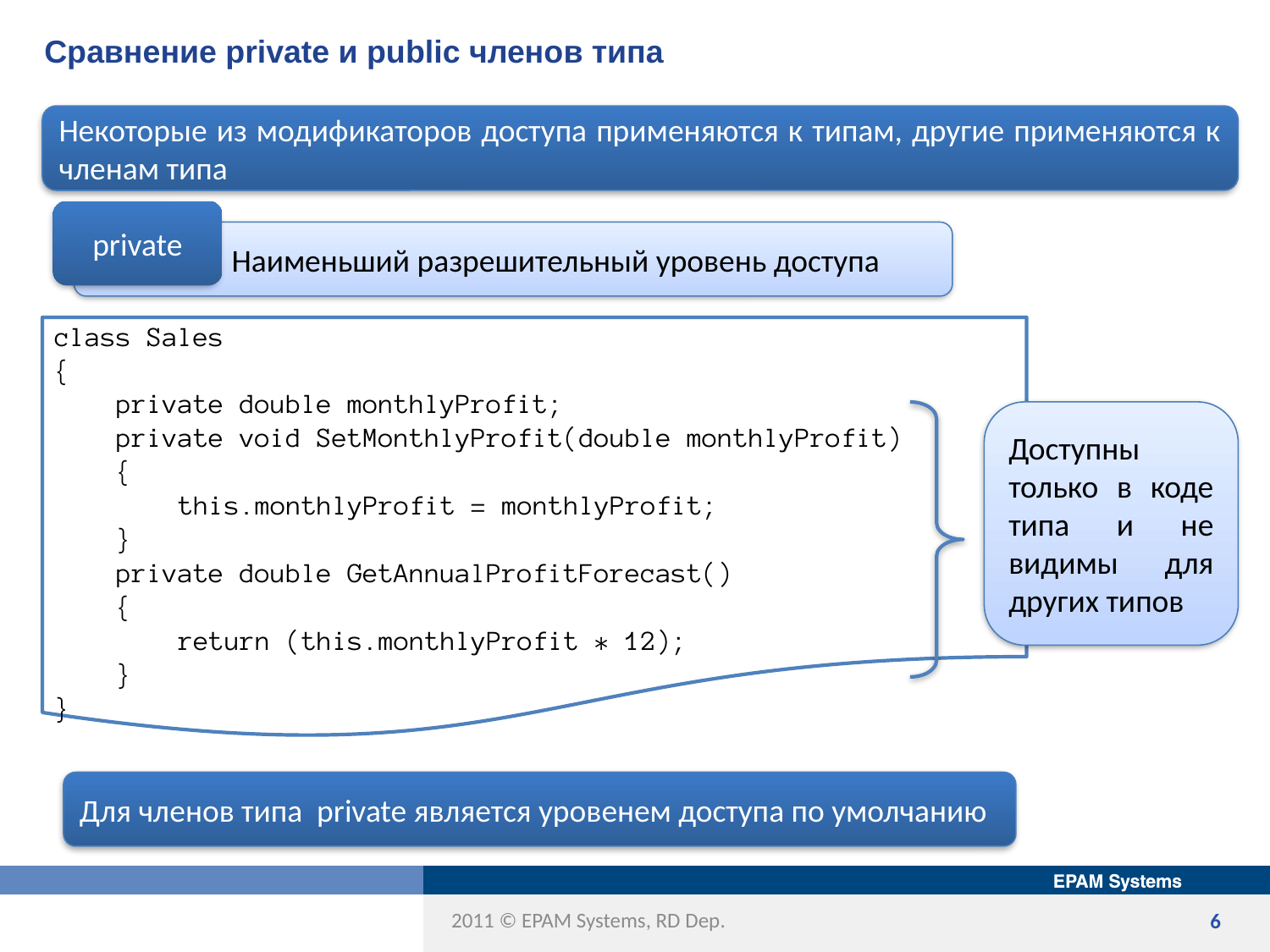

# Сравнение private и public членов типа

Некоторые из модификаторов доступа применяются к типам, другие применяются к членам типа
private
	  Наименьший разрешительный уровень доступа

class Sales
{
    private double monthlyProfit;
    private void SetMonthlyProfit(double monthlyProfit)
    {
        this.monthlyProfit = monthlyProfit;
    }
    private double GetAnnualProfitForecast()
    {
        return (this.monthlyProfit * 12);
    }
}

Доступны только в коде типа и не видимы для других типов
Для членов типа  private является уровенем доступа по умолчанию